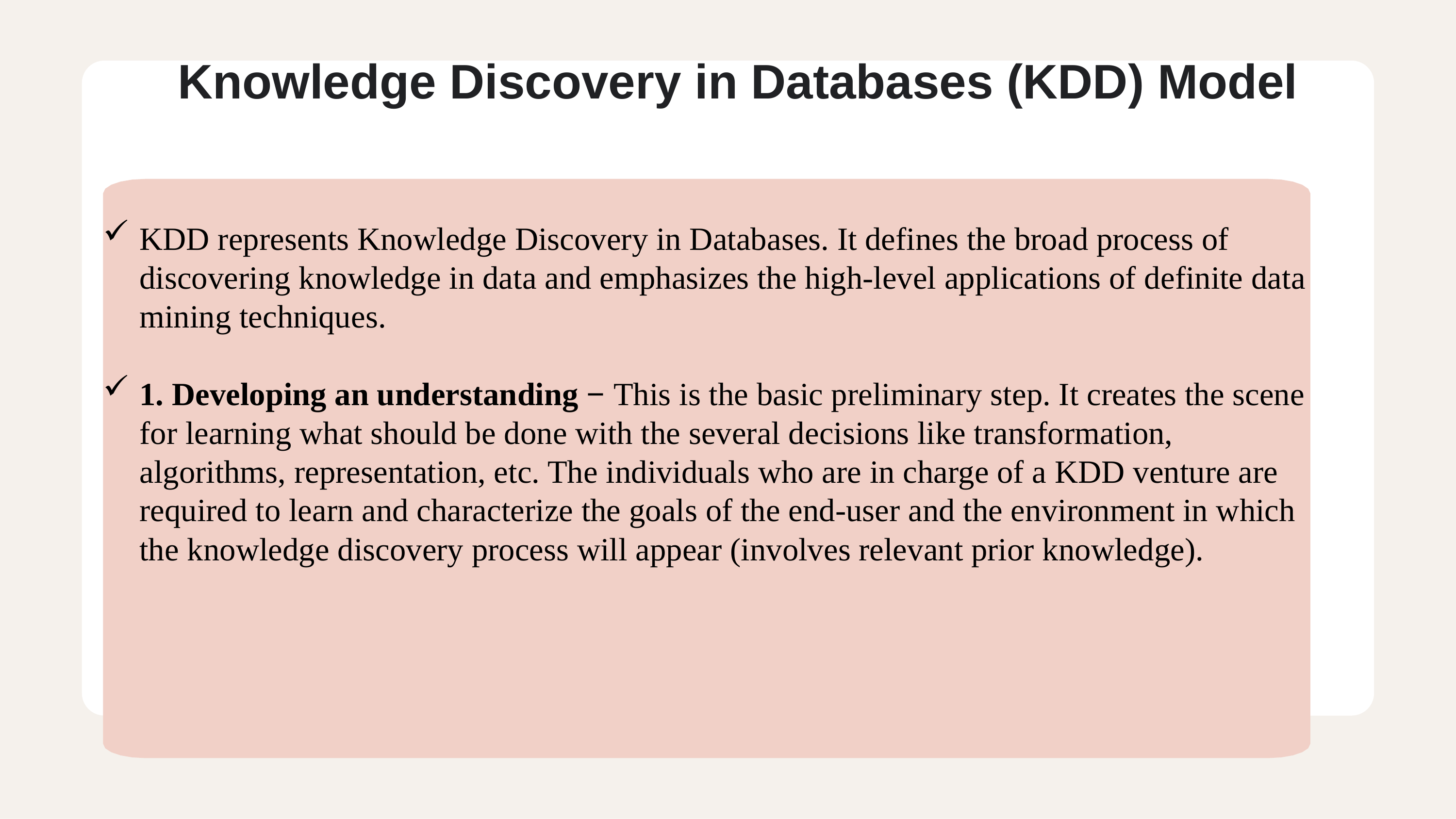

# Knowledge Discovery in Databases (KDD) Model

KDD represents Knowledge Discovery in Databases. It defines the broad process of discovering knowledge in data and emphasizes the high-level applications of definite data mining techniques.

1. Developing an understanding − This is the basic preliminary step. It creates the scene for learning what should be done with the several decisions like transformation, algorithms, representation, etc. The individuals who are in charge of a KDD venture are required to learn and characterize the goals of the end-user and the environment in which the knowledge discovery process will appear (involves relevant prior knowledge).